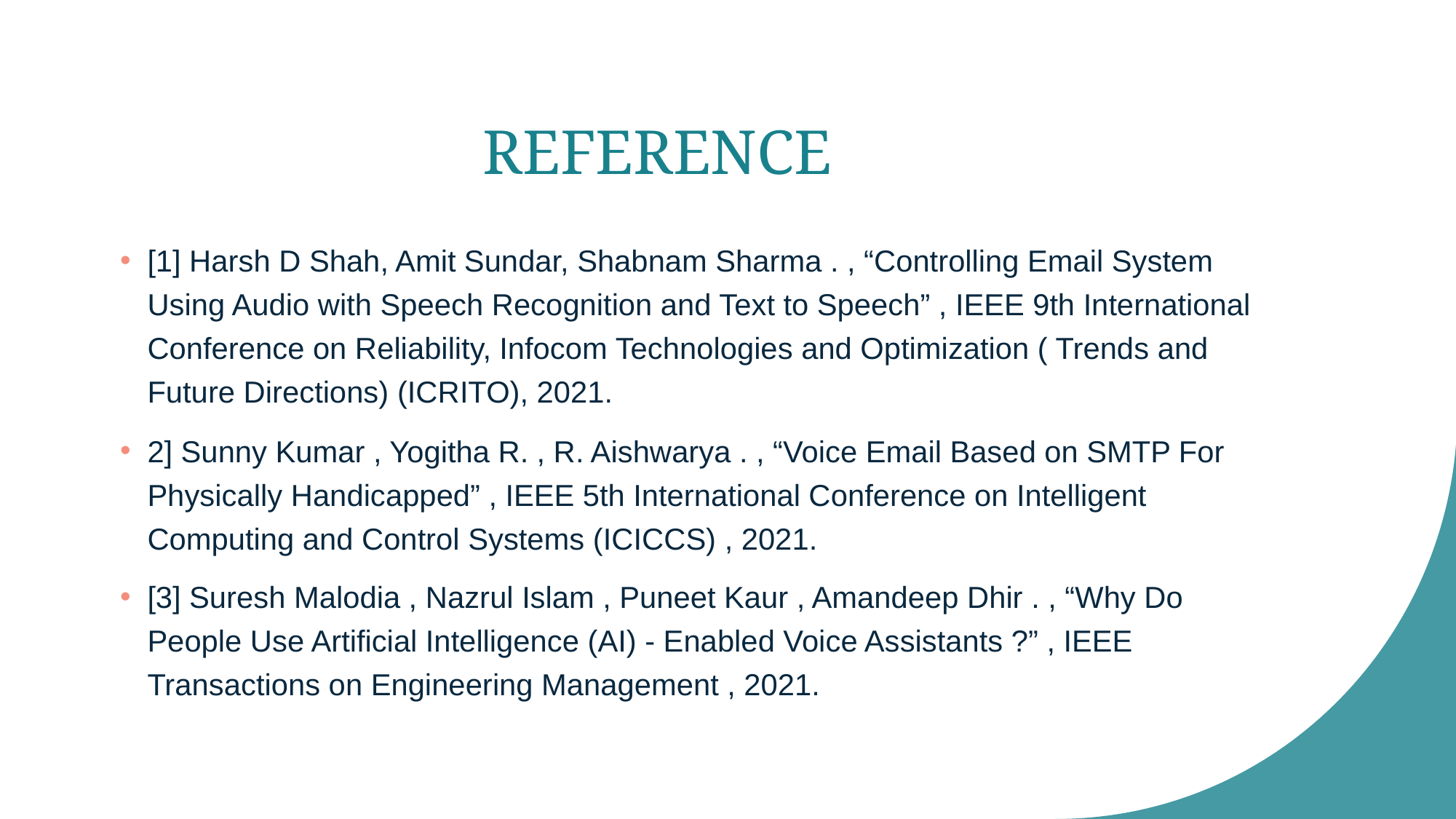

# REFERENCE
[1] Harsh D Shah, Amit Sundar, Shabnam Sharma . , “Controlling Email System Using Audio with Speech Recognition and Text to Speech” , IEEE 9th International Conference on Reliability, Infocom Technologies and Optimization ( Trends and Future Directions) (ICRITO), 2021.
2] Sunny Kumar , Yogitha R. , R. Aishwarya . , “Voice Email Based on SMTP For Physically Handicapped” , IEEE 5th International Conference on Intelligent Computing and Control Systems (ICICCS) , 2021.
[3] Suresh Malodia , Nazrul Islam , Puneet Kaur , Amandeep Dhir . , “Why Do People Use Artificial Intelligence (AI) - Enabled Voice Assistants ?” , IEEE Transactions on Engineering Management , 2021.